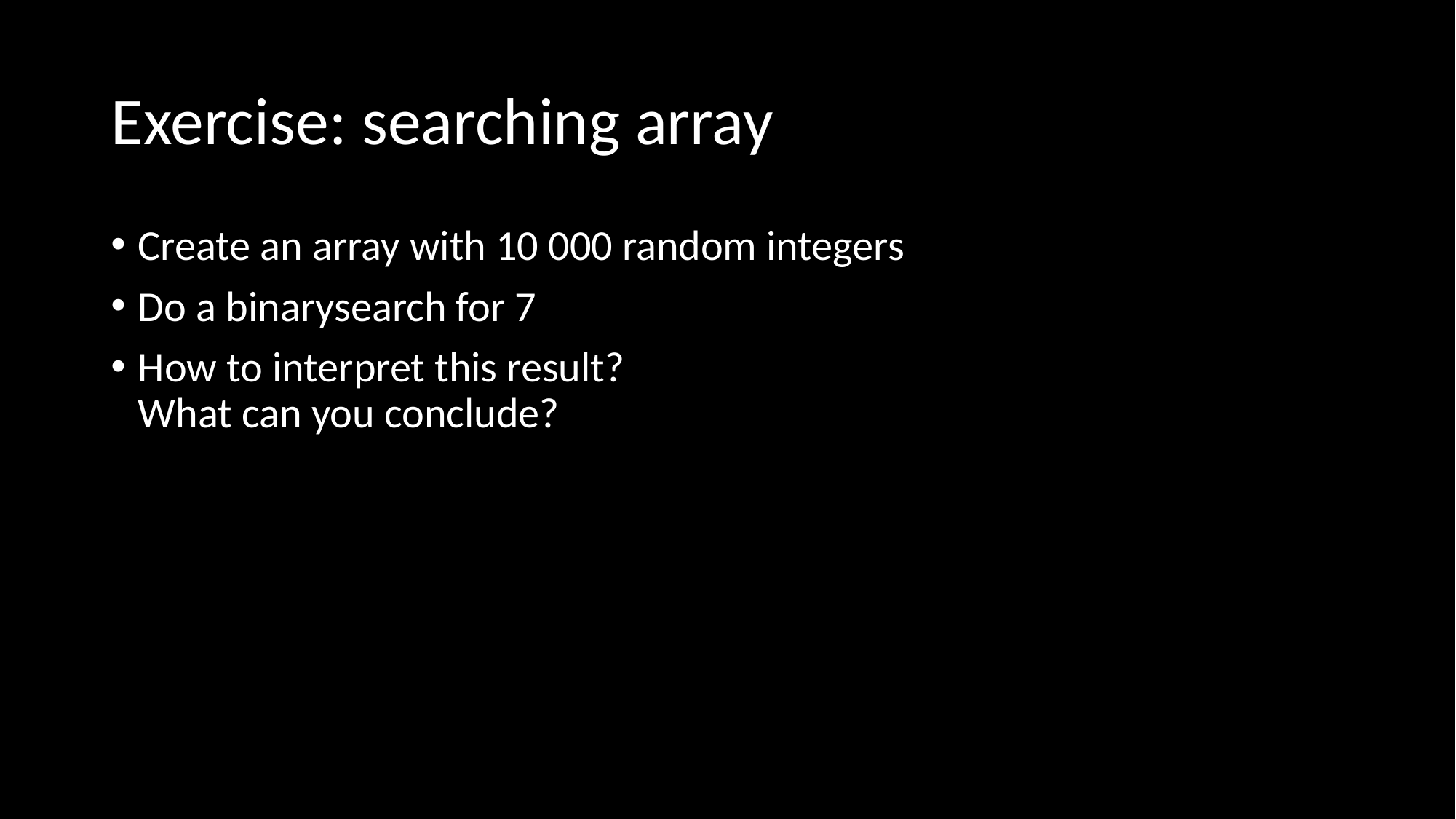

# Exercise: searching array
Create an array with 10 000 random integers
Do a binarysearch for 7
How to interpret this result?
What can you conclude?